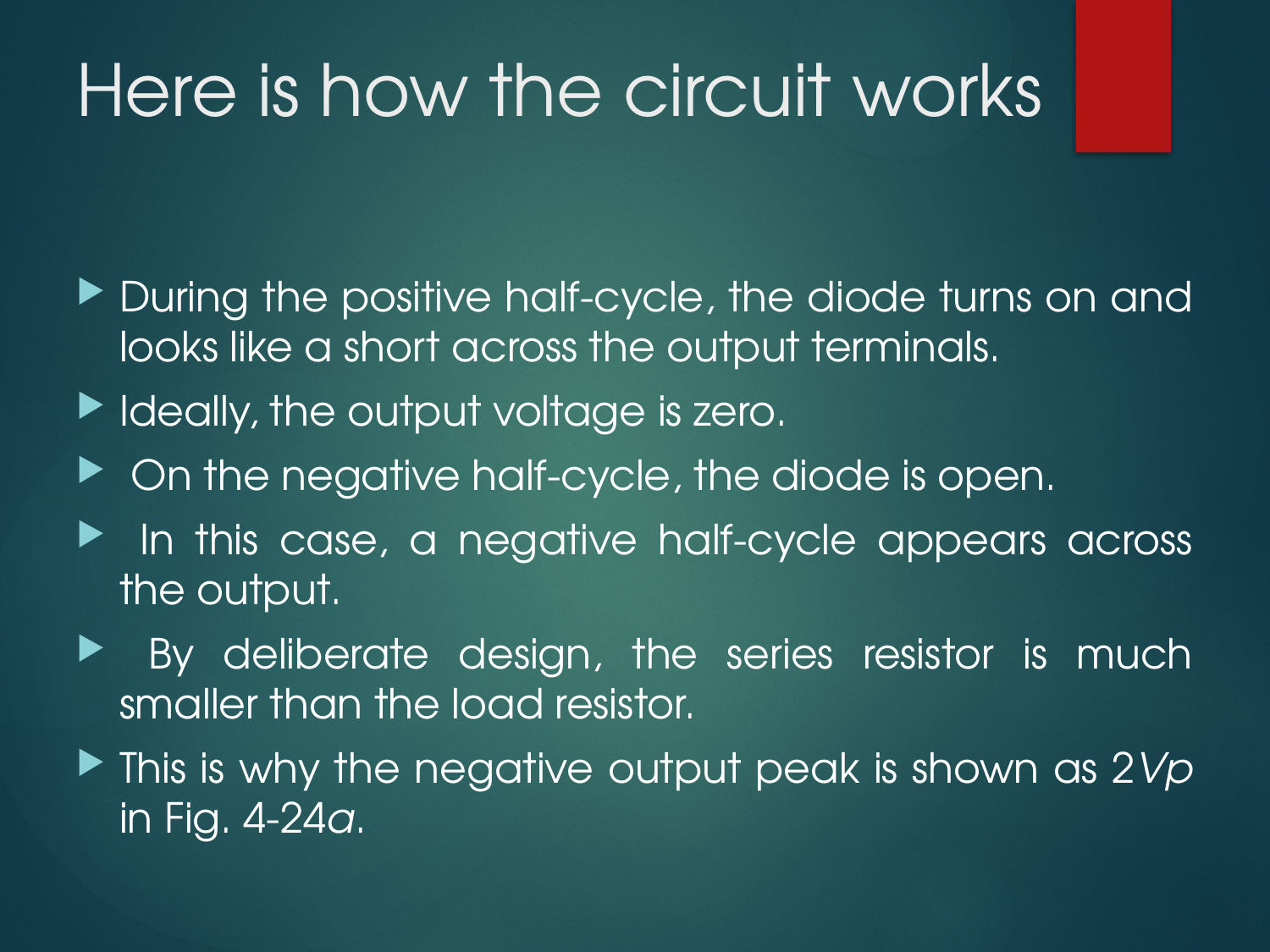

# Here is how the circuit works
During the positive half-cycle, the diode turns on and looks like a short across the output terminals.
Ideally, the output voltage is zero.
 On the negative half-cycle, the diode is open.
 In this case, a negative half-cycle appears across the output.
 By deliberate design, the series resistor is much smaller than the load resistor.
This is why the negative output peak is shown as 2Vp in Fig. 4-24a.